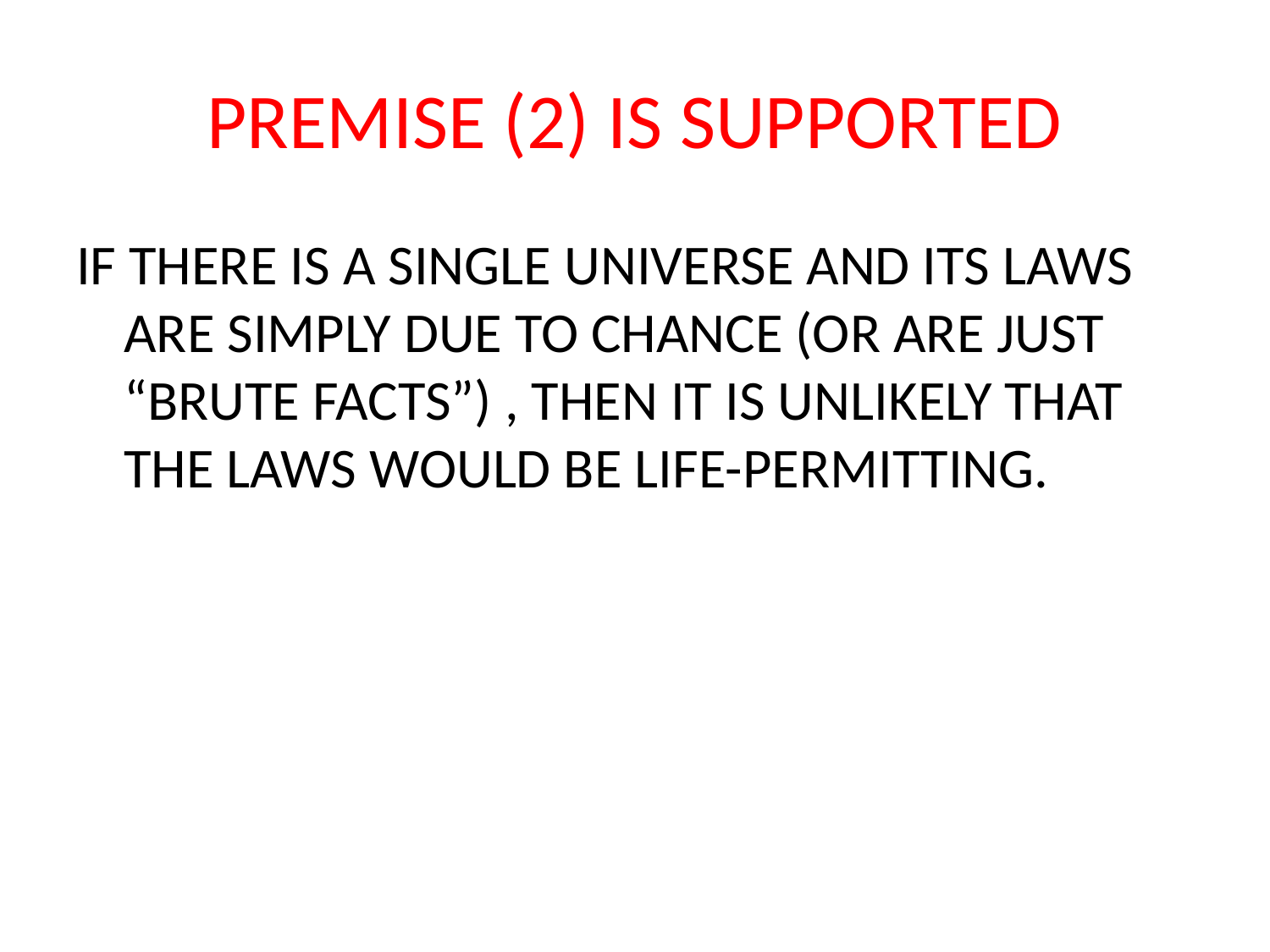

# PREMISE (2) IS SUPPORTED
IF THERE IS A SINGLE UNIVERSE AND ITS LAWS ARE SIMPLY DUE TO CHANCE (OR ARE JUST “BRUTE FACTS”) , THEN IT IS UNLIKELY THAT THE LAWS WOULD BE LIFE-PERMITTING.